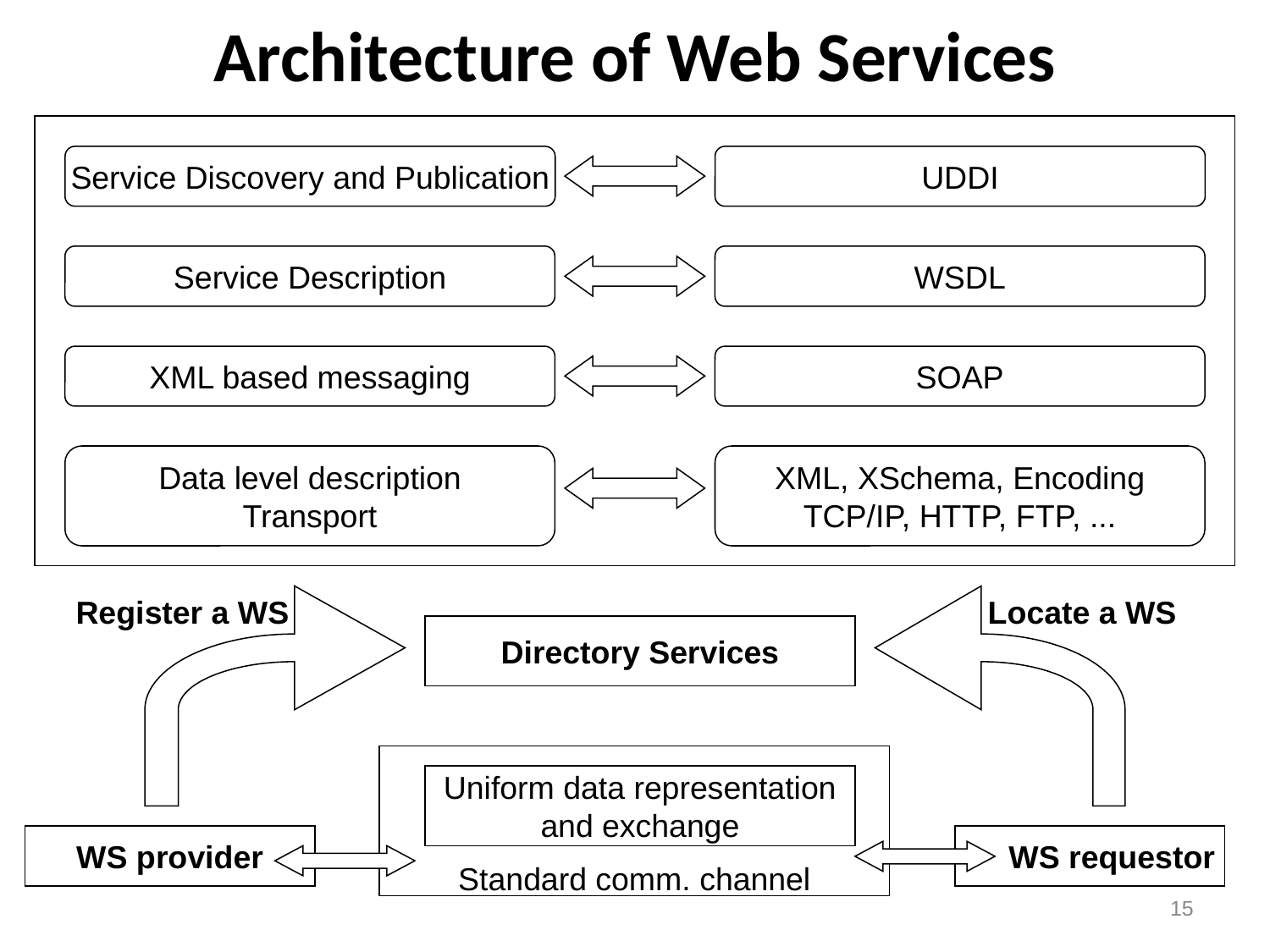

# Architecture of Web Services

Service Discovery and Publication
Service Description
XML based messaging
Data level description
Transport
UDDI
WSDL
SOAP
XML, XSchema, Encoding
TCP/IP, HTTP, FTP, ...

Register a WS

Locate a WS
Directory Services

Standard comm. channel
Uniform data representation
and exchange
WS provider
     WS requestor

15